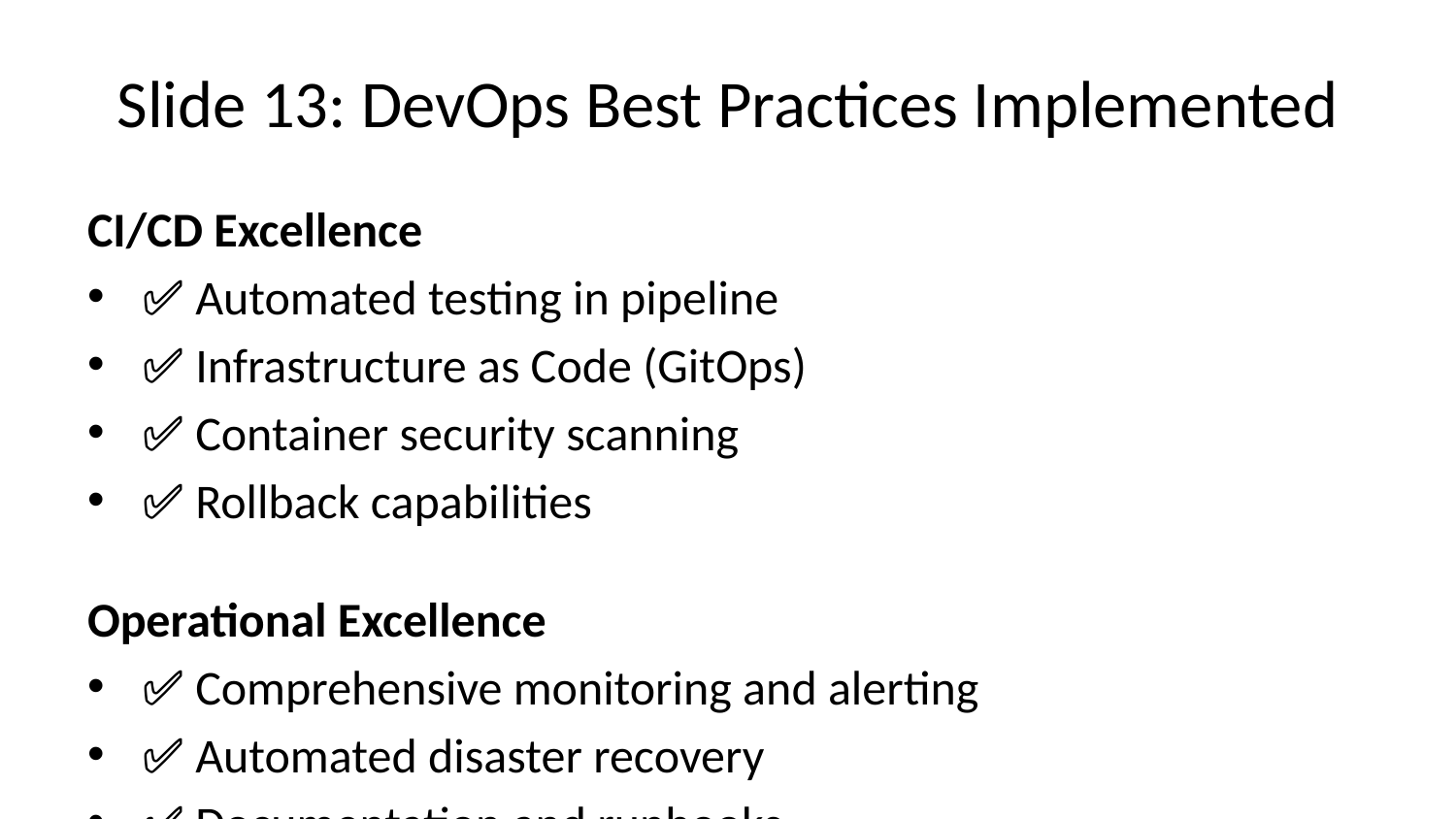

# Slide 13: DevOps Best Practices Implemented
CI/CD Excellence
✅ Automated testing in pipeline
✅ Infrastructure as Code (GitOps)
✅ Container security scanning
✅ Rollback capabilities
Operational Excellence
✅ Comprehensive monitoring and alerting
✅ Automated disaster recovery
✅ Documentation and runbooks
✅ Cost optimization strategies
Security & Compliance
✅ Least privilege access
✅ Data encryption
✅ Network segmentation
✅ Audit logging